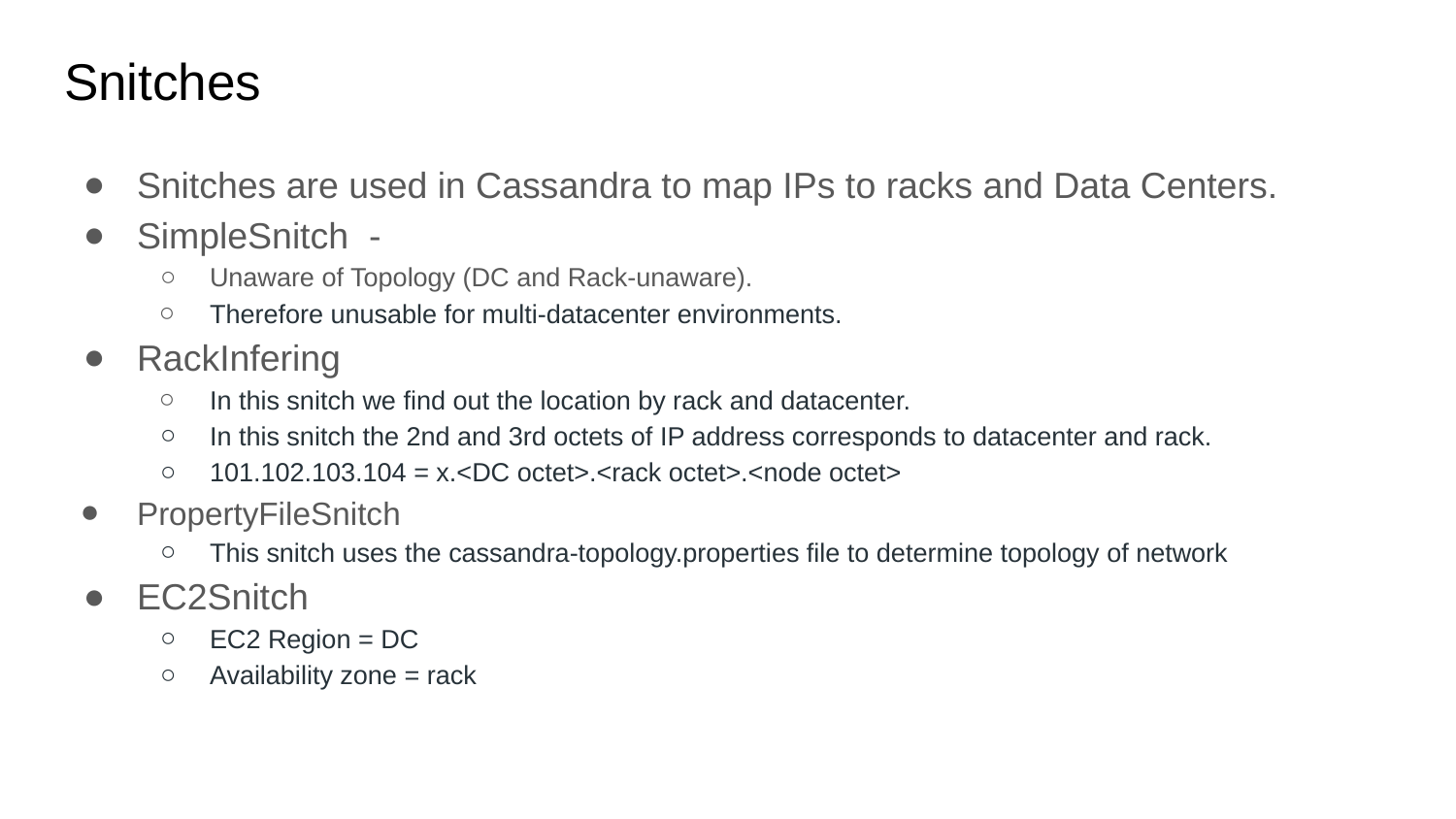

# Snitches
Snitches are used in Cassandra to map IPs to racks and Data Centers.
SimpleSnitch  -
Unaware of Topology (DC and Rack-unaware).
Therefore unusable for multi-datacenter environments.
RackInfering
In this snitch we find out the location by rack and datacenter.
In this snitch the 2nd and 3rd octets of IP address corresponds to datacenter and rack.
101.102.103.104 = x.<DC octet>.<rack octet>.<node octet>
PropertyFileSnitch
This snitch uses the cassandra-topology.properties file to determine topology of network
EC2Snitch
EC2 Region = DC
Availability zone = rack